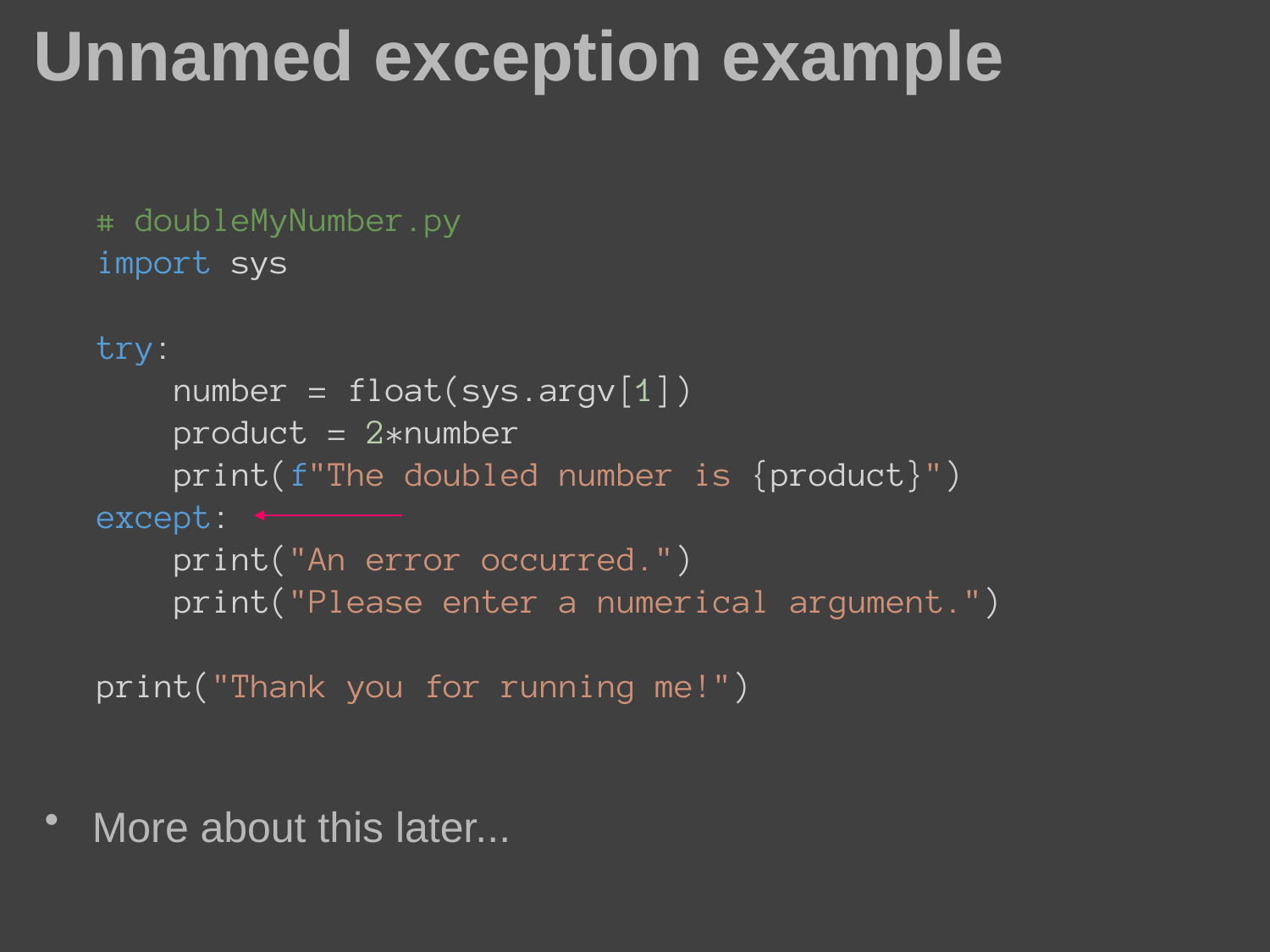

# Unnamed exception example
# doubleMyNumber.py
import sys
try:
    number = float(sys.argv[1])
    product = 2*number
    print(f"The doubled number is {product}")
except:
    print("An error occurred.")
    print("Please enter a numerical argument.")
print("Thank you for running me!")

More about this later...